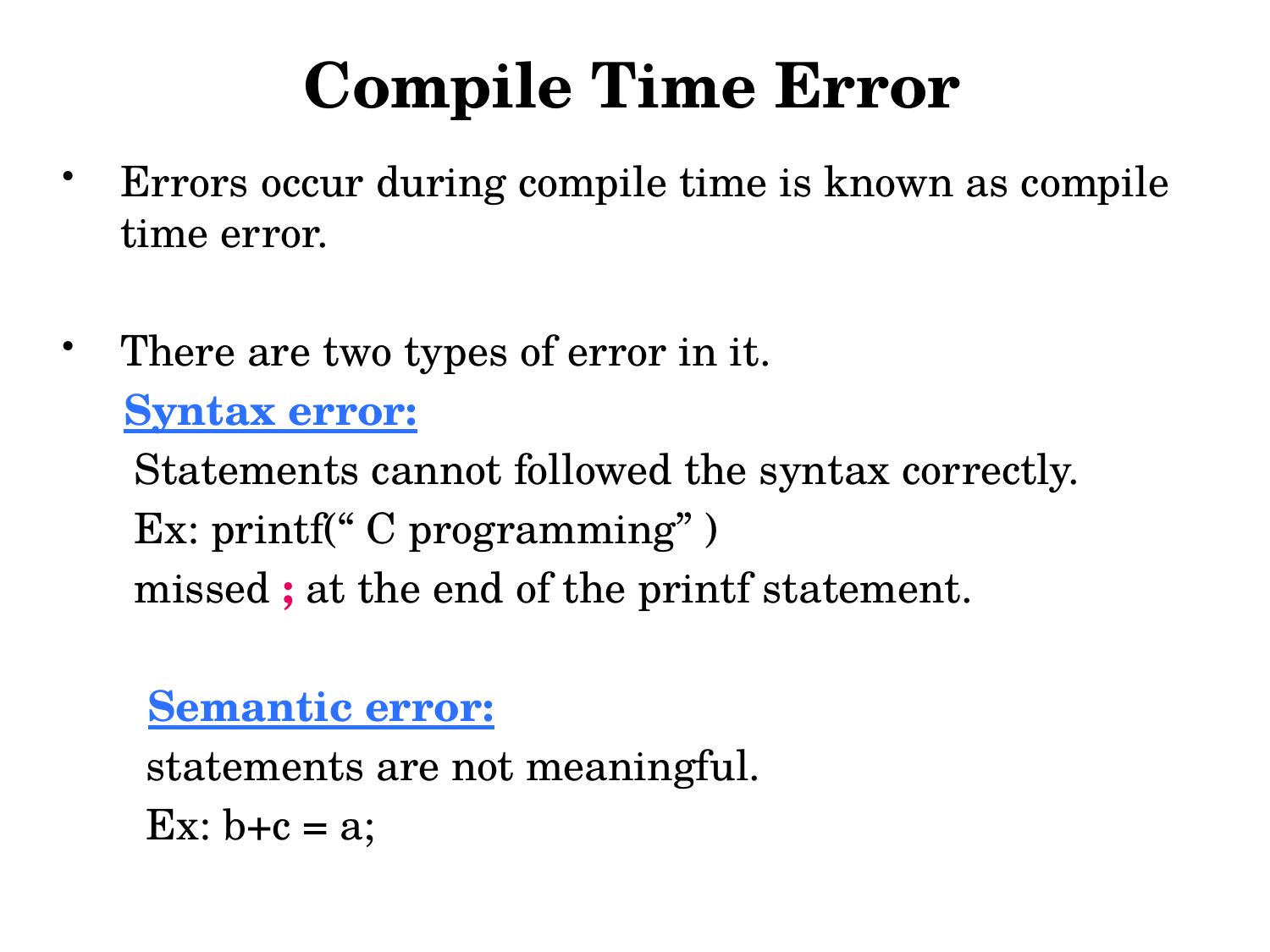

# Compile Time Error
Errors occur during compile time is known as compile time error.

There are two types of error in it.
     Syntax error:
      Statements cannot followed the syntax correctly.
      Ex: printf(“ C programming” )
      missed ; at the end of the printf statement.

       Semantic error:
       statements are not meaningful.
       Ex: b+c = a;